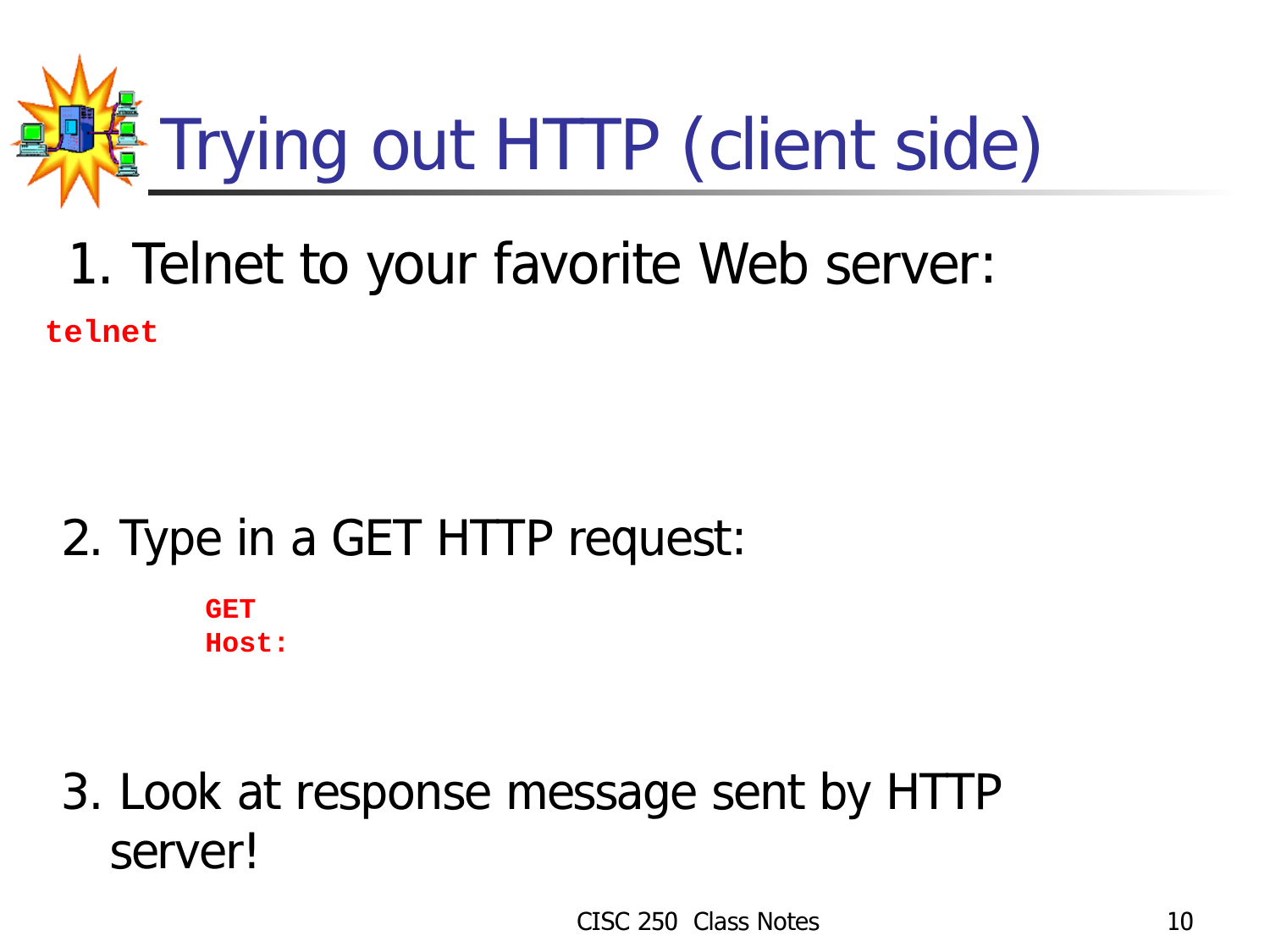

# Trying out HTTP (client side)
1. Telnet to your favorite Web server:

telnet
2. Type in a GET HTTP request:

GET
Host:
3. Look at response message sent by HTTP server!

CISC 250  Class Notes
10